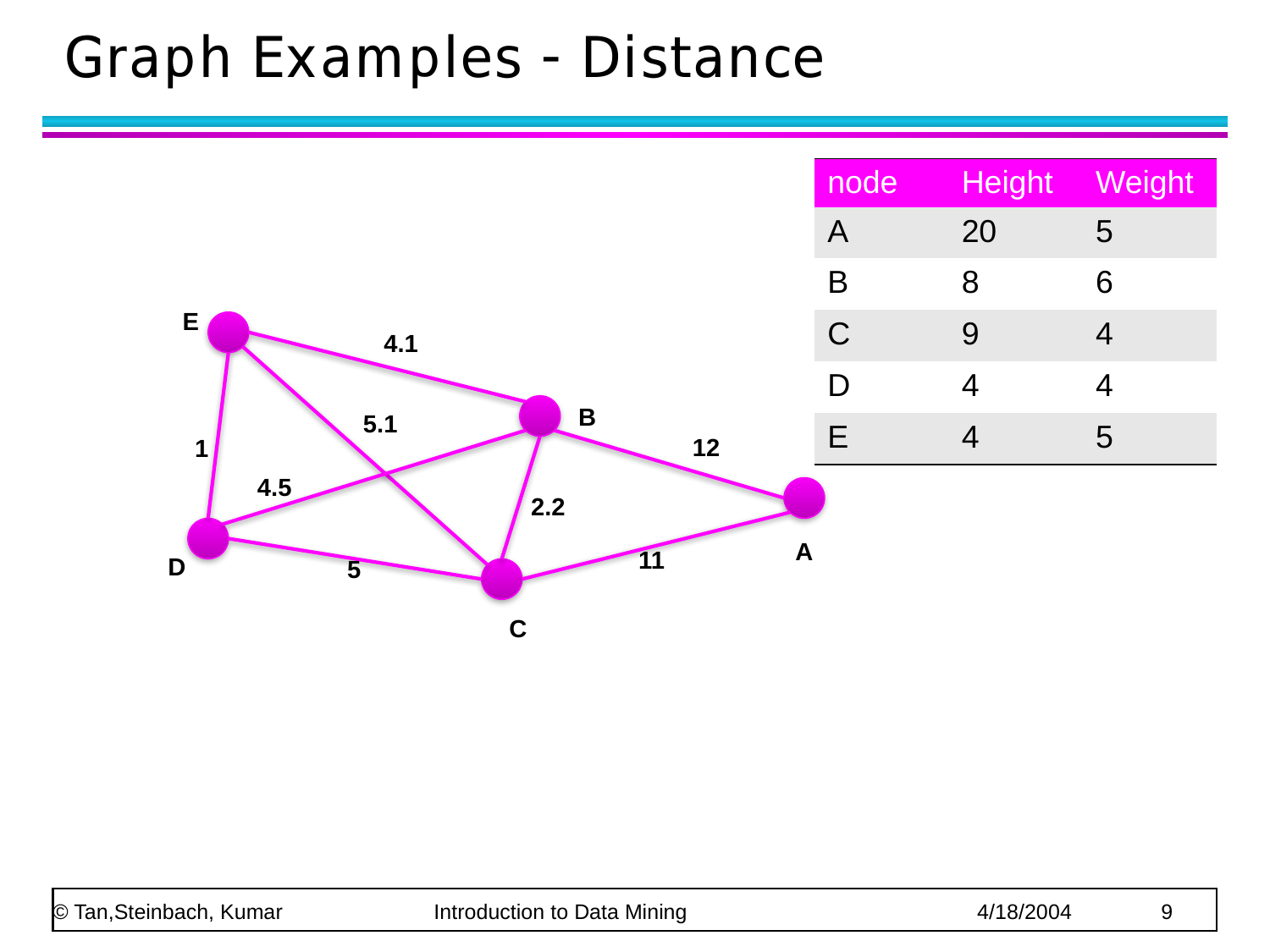

# Graph Examples - Distance
| node | Height | Weight |
| --- | --- | --- |
| A | 20 | 5 |
| B | 8 | 6 |
| C | 9 | 4 |
| D | 4 | 4 |
| E | 4 | 5 |
E

4.1
B

5.1
12
1
4.5

2.2

A
11
D
5

C